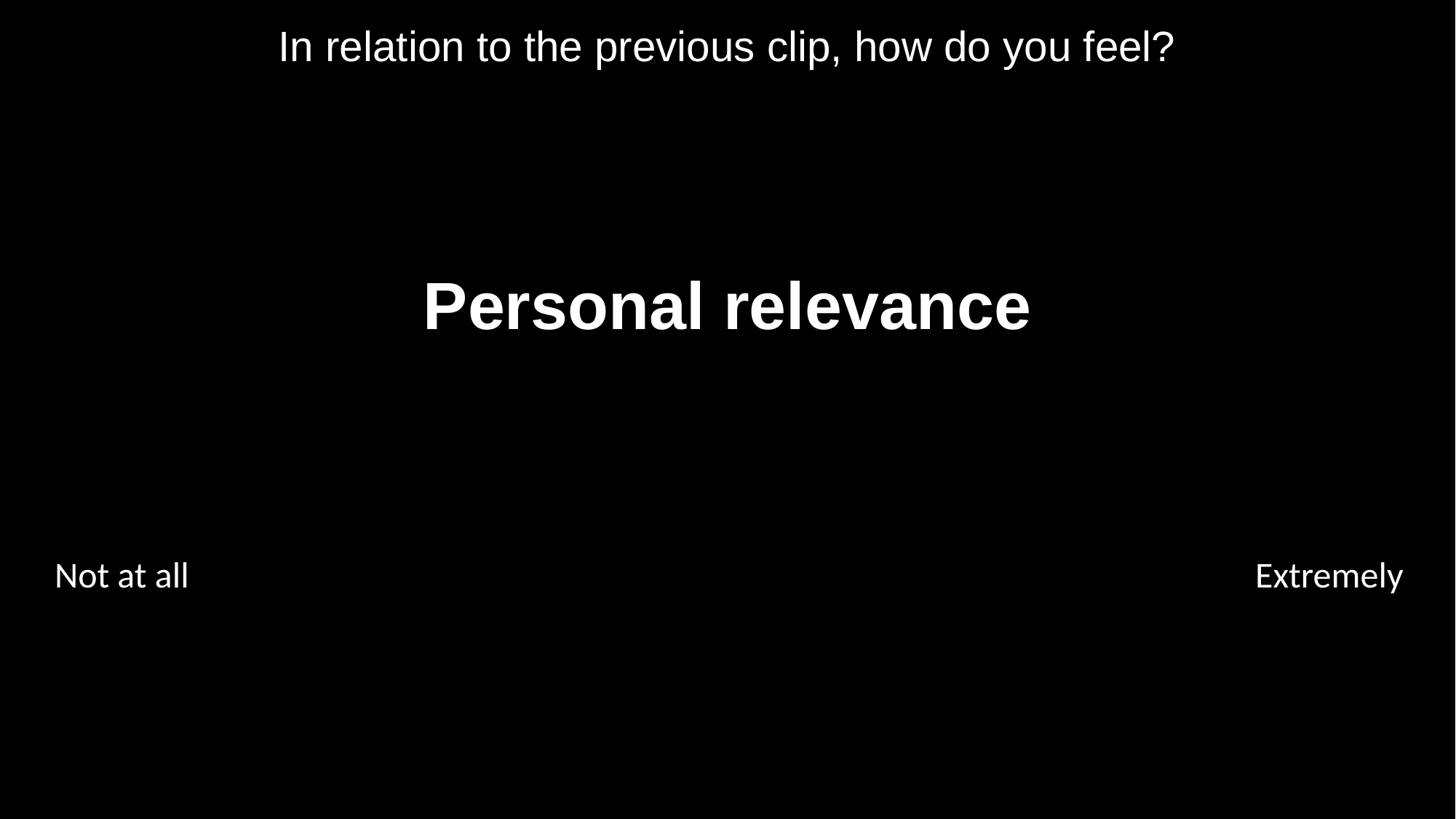

In relation to the previous clip, how do you feel?

Personal relevance
Not at all
Extremely